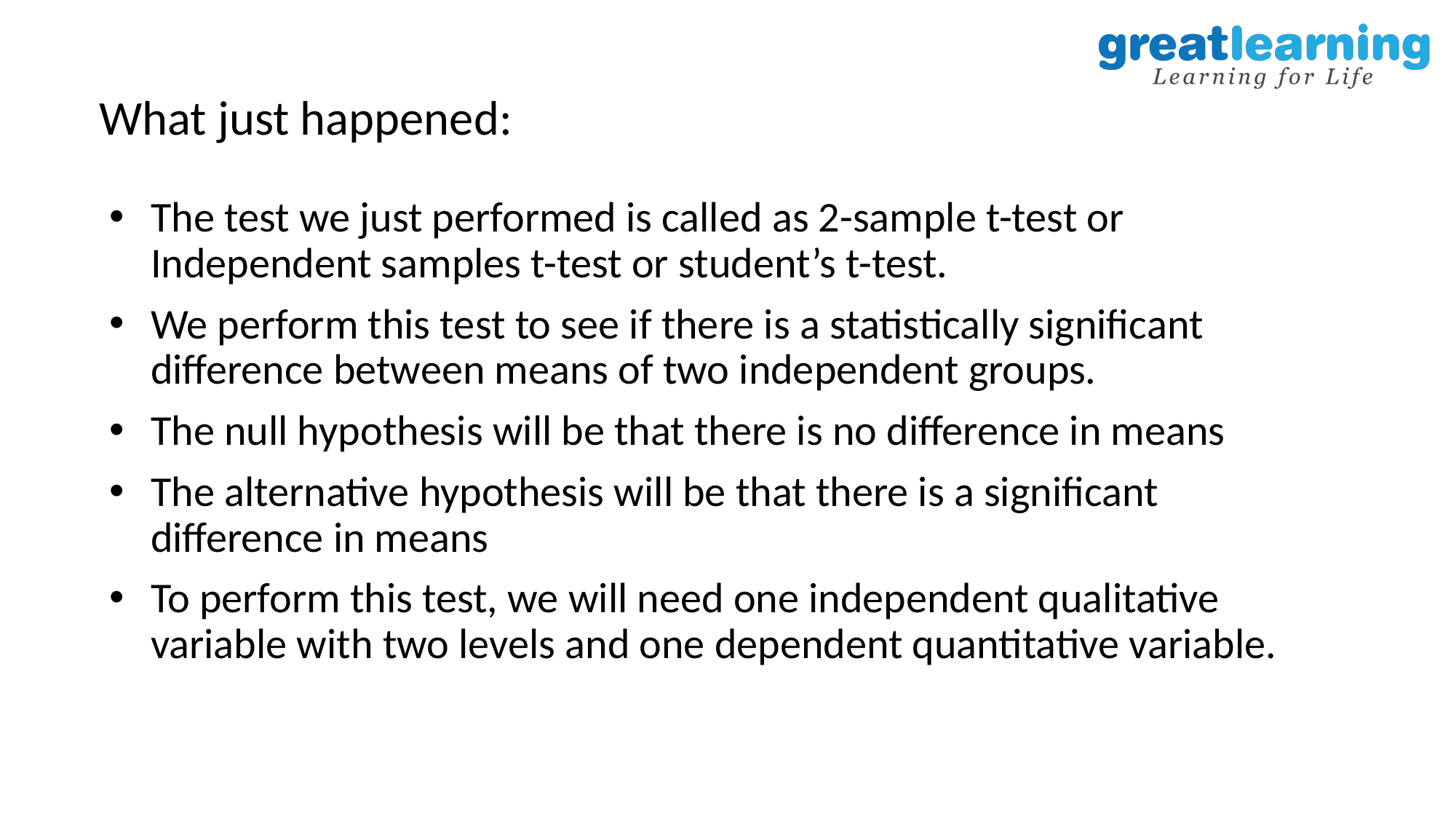

What just happened:
The test we just performed is called as 2-sample t-test or Independent samples t-test or student’s t-test.
We perform this test to see if there is a statistically significant difference between means of two independent groups.
The null hypothesis will be that there is no difference in means
The alternative hypothesis will be that there is a significant difference in means
To perform this test, we will need one independent qualitative variable with two levels and one dependent quantitative variable.